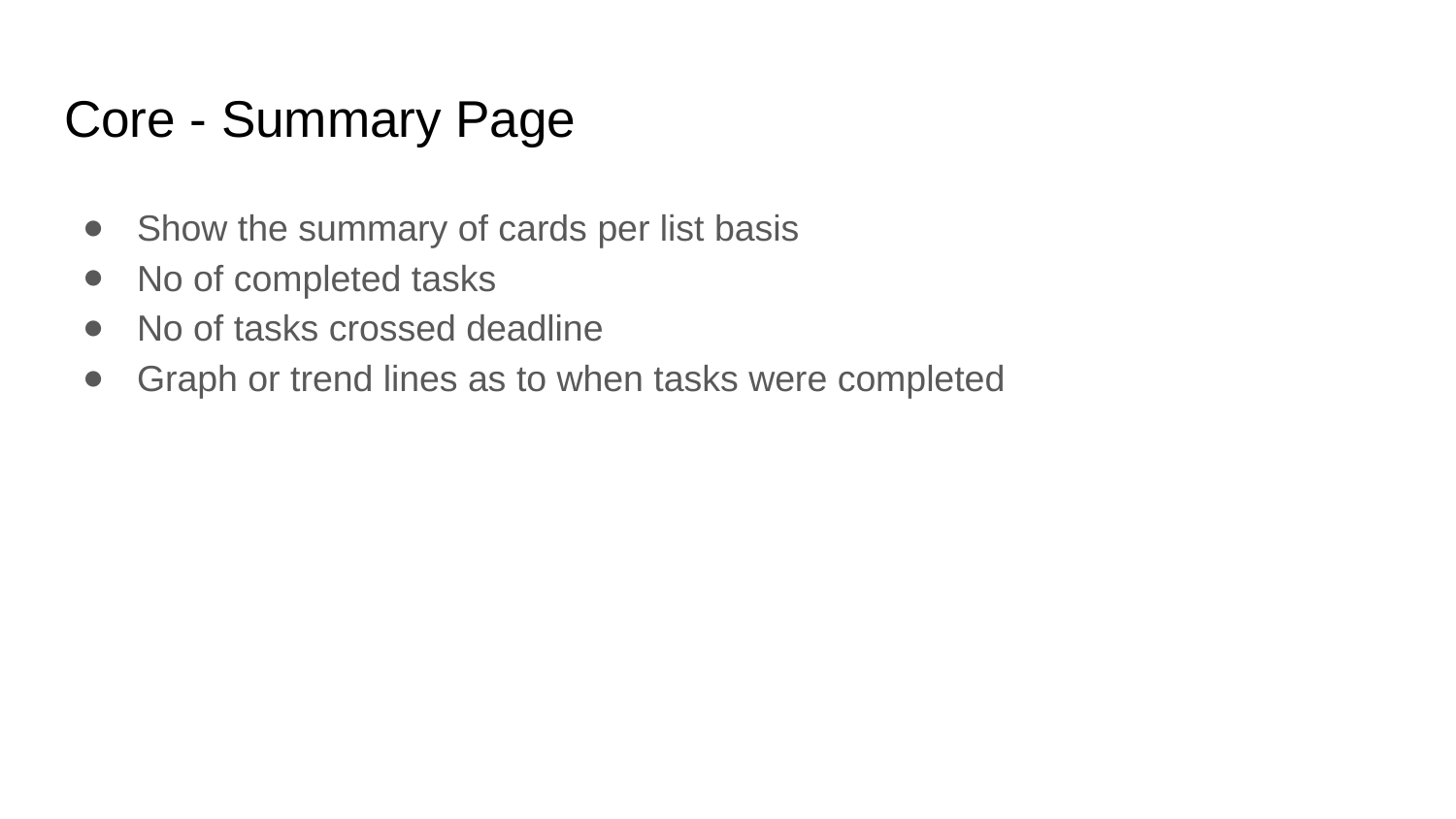

# Core - Summary Page
Show the summary of cards per list basis
No of completed tasks
No of tasks crossed deadline
Graph or trend lines as to when tasks were completed